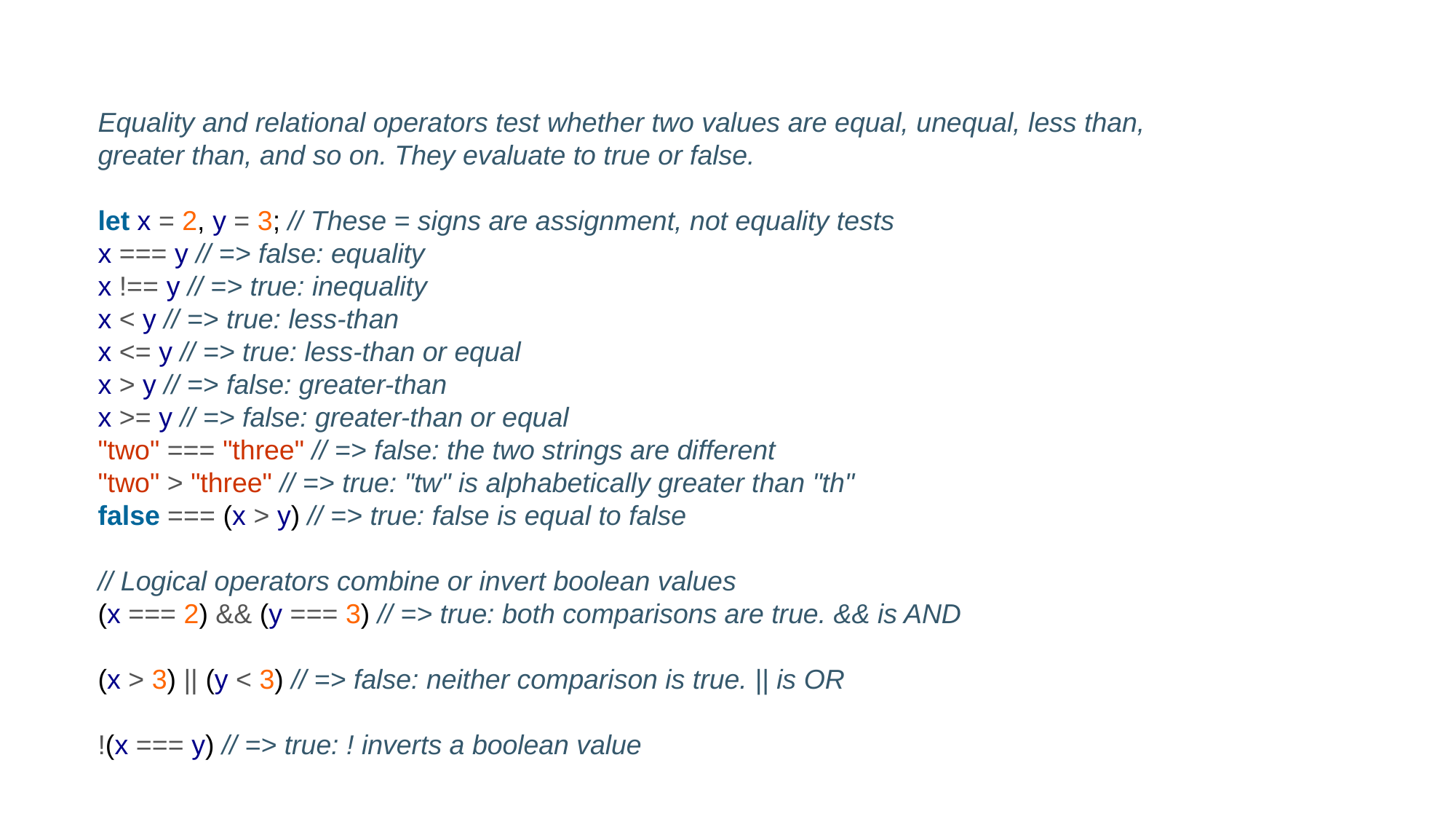

Equality and relational operators test whether two values are equal, unequal, less than, greater than, and so on. They evaluate to true or false.

let x = 2, y = 3; // These = signs are assignment, not equality tests
x === y // => false: equality
x !== y // => true: inequality
x < y // => true: less-than
x <= y // => true: less-than or equal
x > y // => false: greater-than
x >= y // => false: greater-than or equal
"two" === "three" // => false: the two strings are different
"two" > "three" // => true: "tw" is alphabetically greater than "th"
false === (x > y) // => true: false is equal to false

// Logical operators combine or invert boolean values
(x === 2) && (y === 3) // => true: both comparisons are true. && is AND

(x > 3) || (y < 3) // => false: neither comparison is true. || is OR

!(x === y) // => true: ! inverts a boolean value